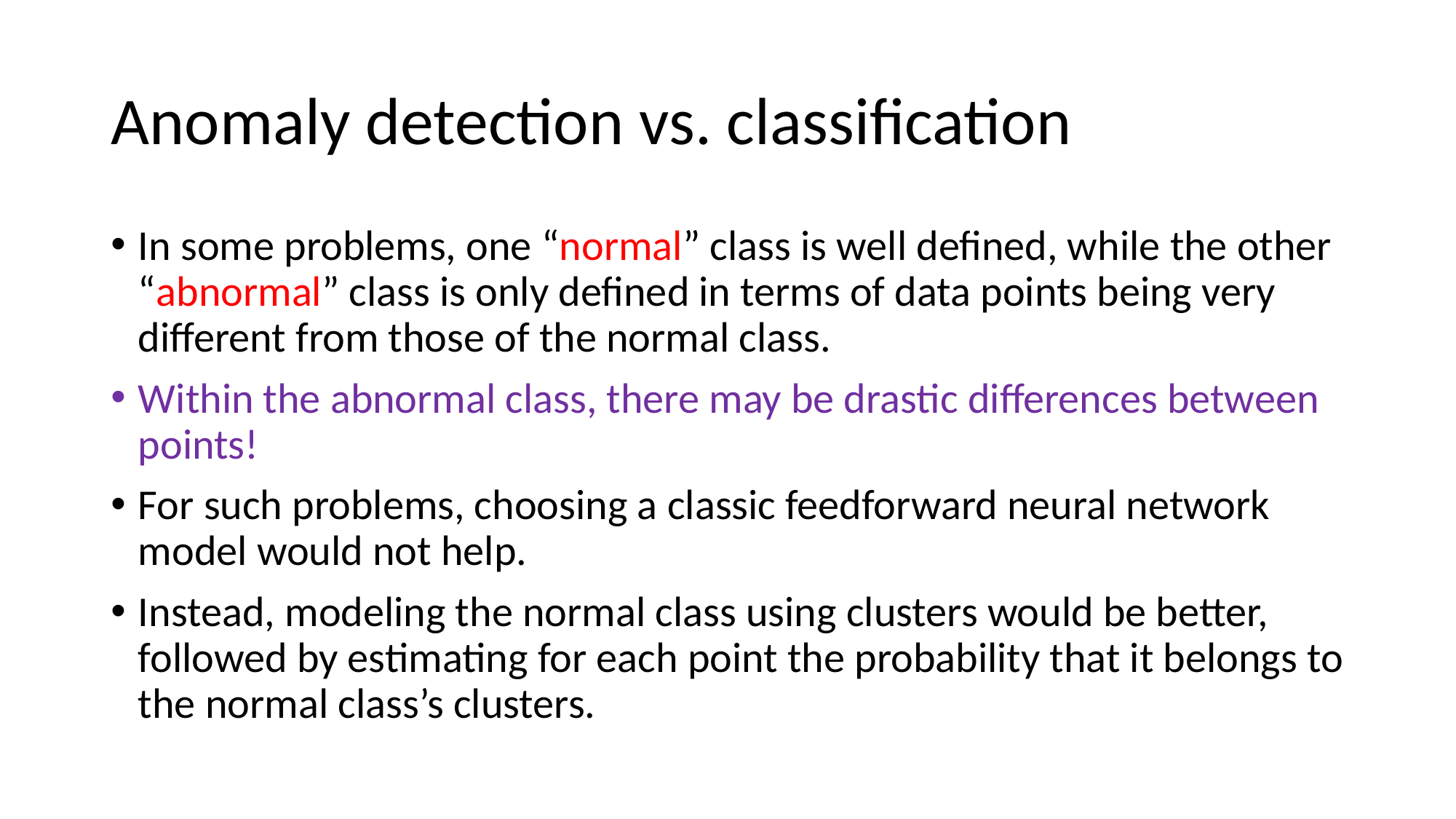

# Anomaly detection vs. classification
In some problems, one “normal” class is well defined, while the other “abnormal” class is only defined in terms of data points being very different from those of the normal class.
Within the abnormal class, there may be drastic differences between points!
For such problems, choosing a classic feedforward neural network model would not help.
Instead, modeling the normal class using clusters would be better, followed by estimating for each point the probability that it belongs to the normal class’s clusters.